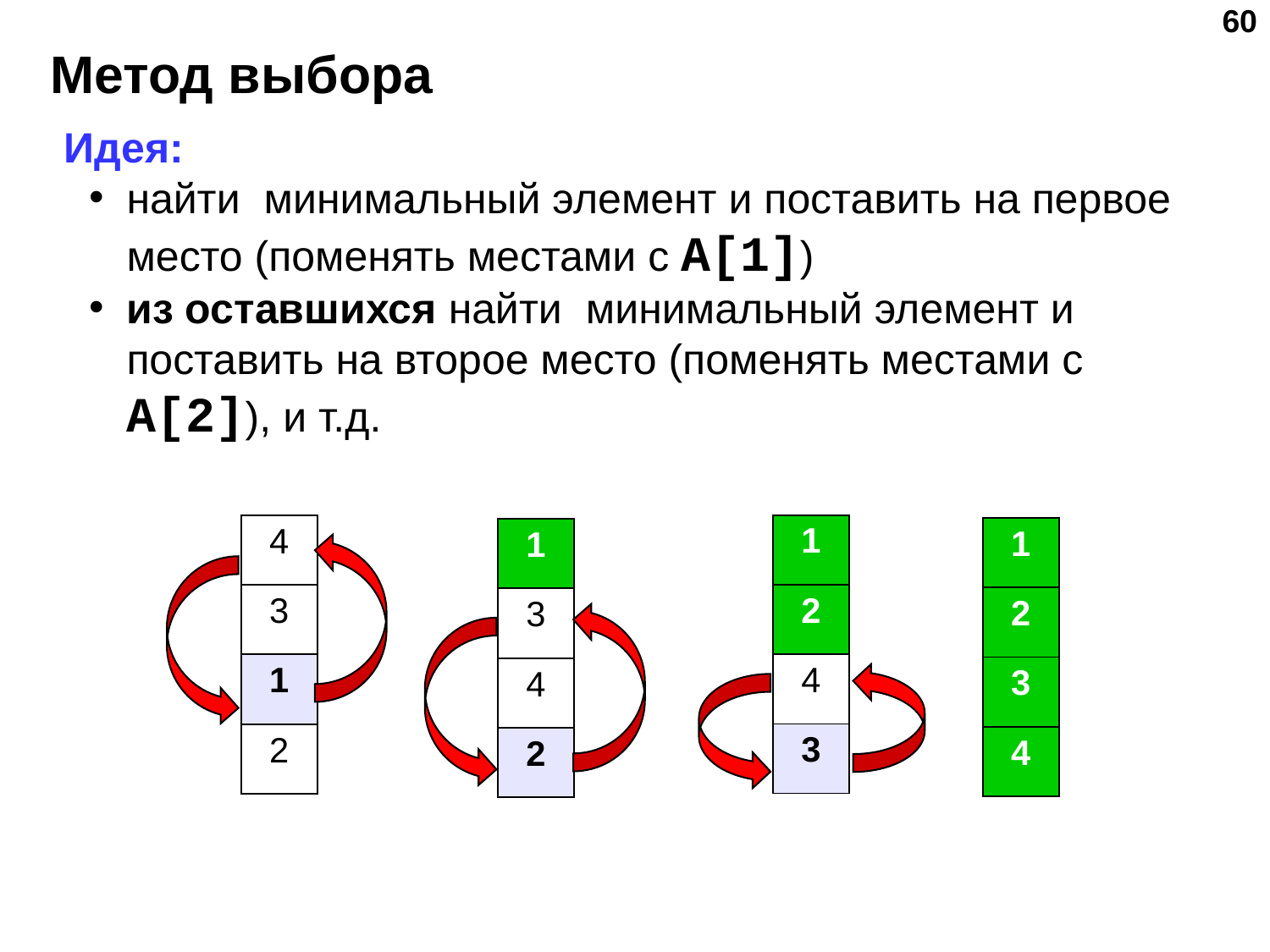

60
# Метод выбора
Идея:
найти  минимальный элемент и поставить на первое место (поменять местами с A[1])
из оставшихся найти  минимальный элемент и поставить на второе место (поменять местами с A[2]), и т.д.
| 1 |
| --- |
| 2 |
| 4 |
| 3 |
| 4 |
| --- |
| 3 |
| 1 |
| 2 |
| 1 |
| --- |
| 2 |
| 3 |
| 4 |
| 1 |
| --- |
| 3 |
| 4 |
| 2 |